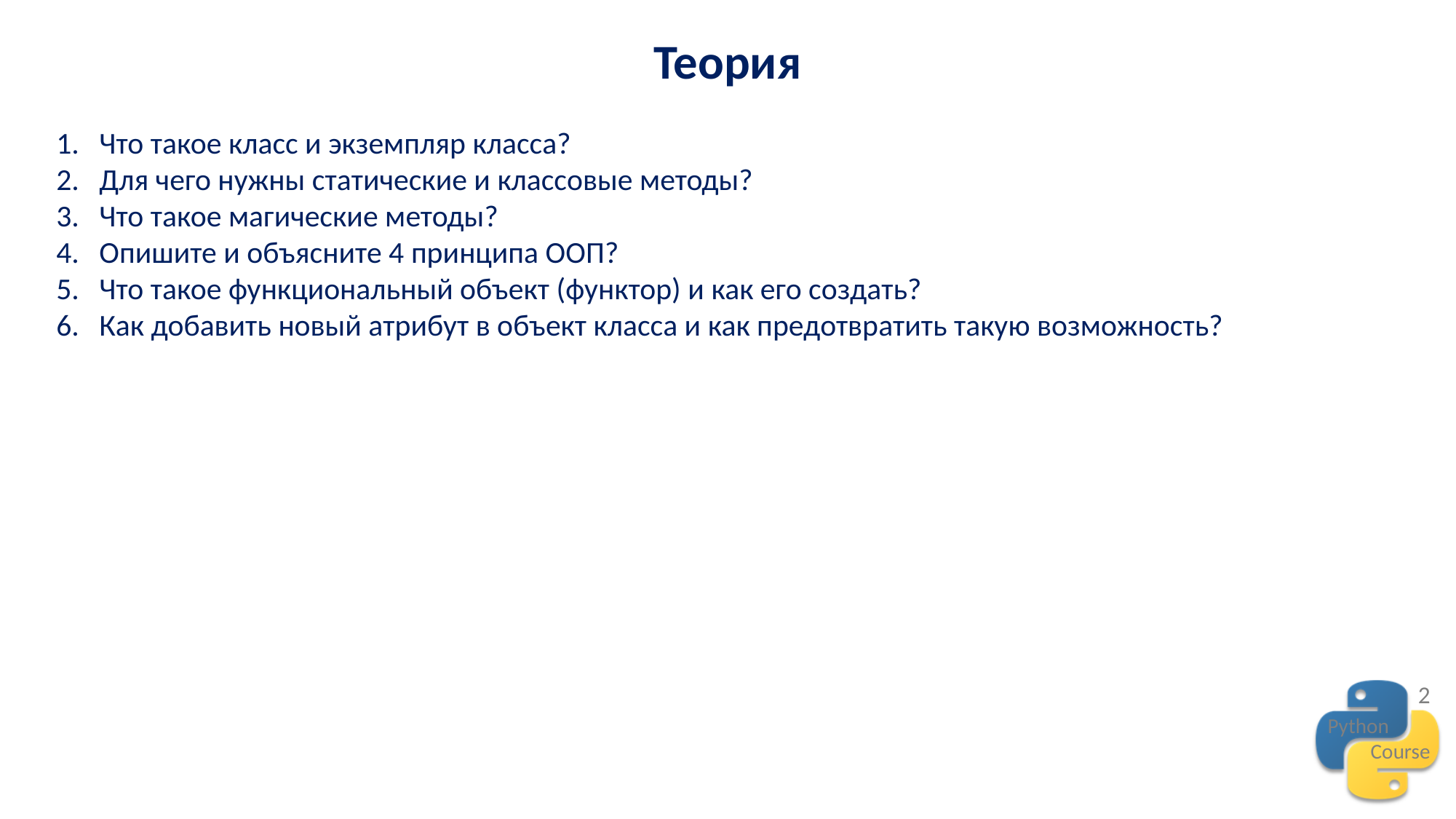

Теория
Что такое класс и экземпляр класса?
Для чего нужны статические и классовые методы?
Что такое магические методы?
Опишите и объясните 4 принципа ООП?
Что такое функциональный объект (функтор) и как его создать?
Как добавить новый атрибут в объект класса и как предотвратить такую возможность?